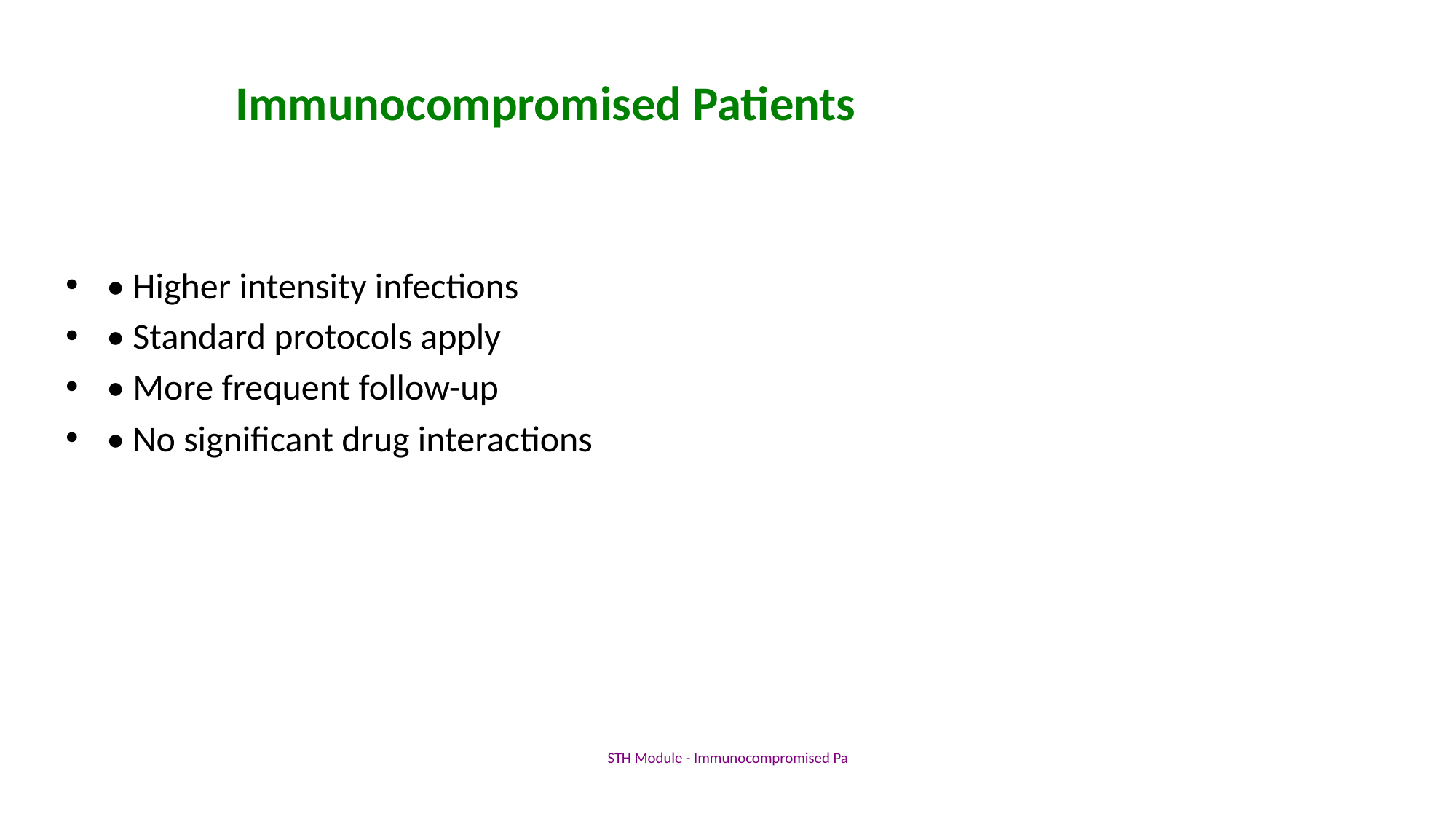

# Immunocompromised Patients

• Higher intensity infections
• Standard protocols apply
• More frequent follow-up
• No significant drug interactions
STH Module - Immunocompromised Pa